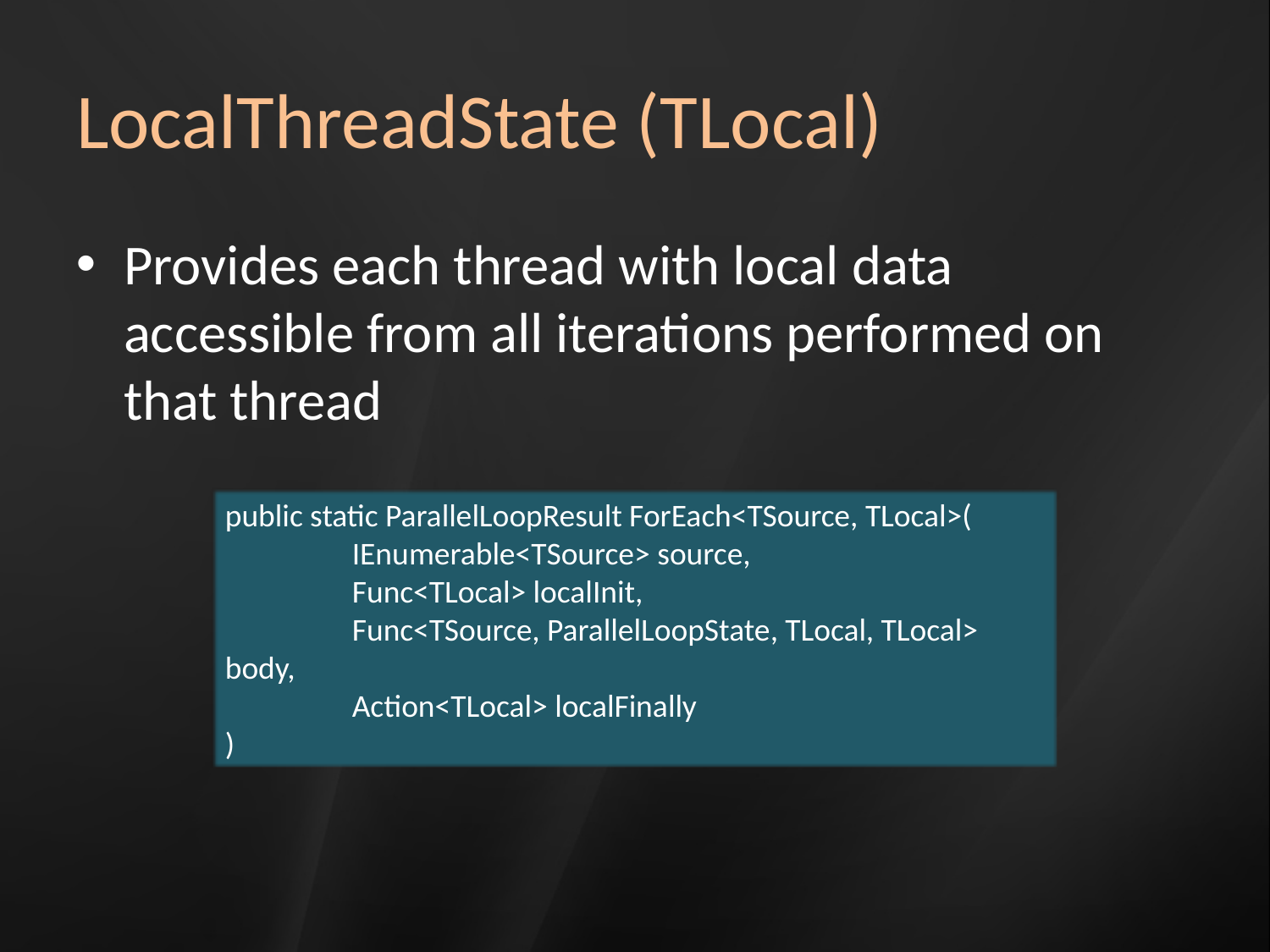

# LocalThreadState (TLocal)
Provides each thread with local data accessible from all iterations performed on that thread

public static ParallelLoopResult ForEach<TSource, TLocal>(
	IEnumerable<TSource> source,
	Func<TLocal> localInit,
	Func<TSource, ParallelLoopState, TLocal, TLocal> body,
	Action<TLocal> localFinally
)